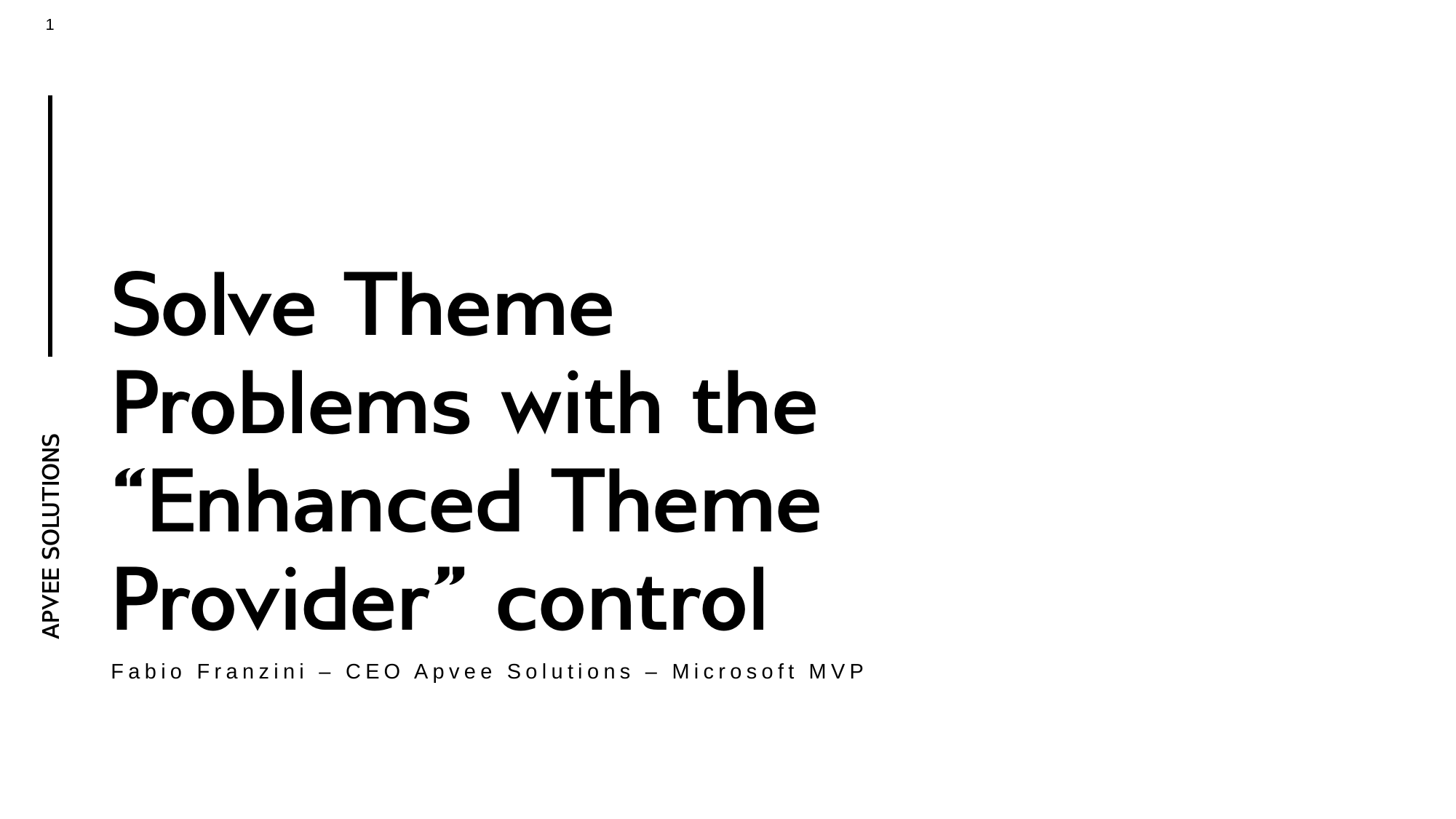

# Solve Theme Problems with the “Enhanced Theme Provider” control
Fabio Franzini – CEO Apvee Solutions – Microsoft MVP